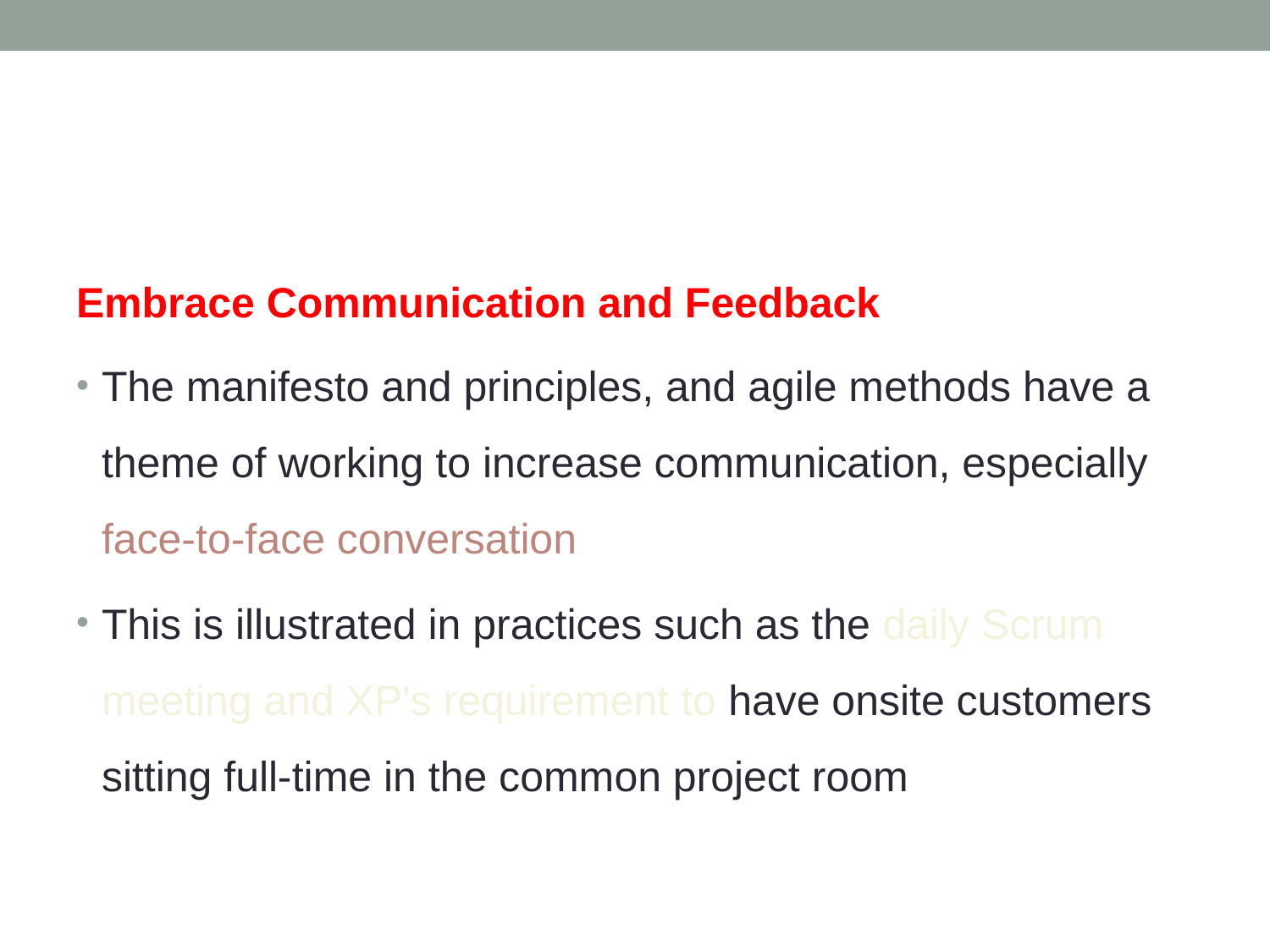

Embrace Communication and Feedback
The manifesto and principles, and agile methods have a theme of working to increase communication, especially face-to-face conversation
This is illustrated in practices such as the daily Scrum meeting and XP's requirement to have onsite customers sitting full-time in the common project room